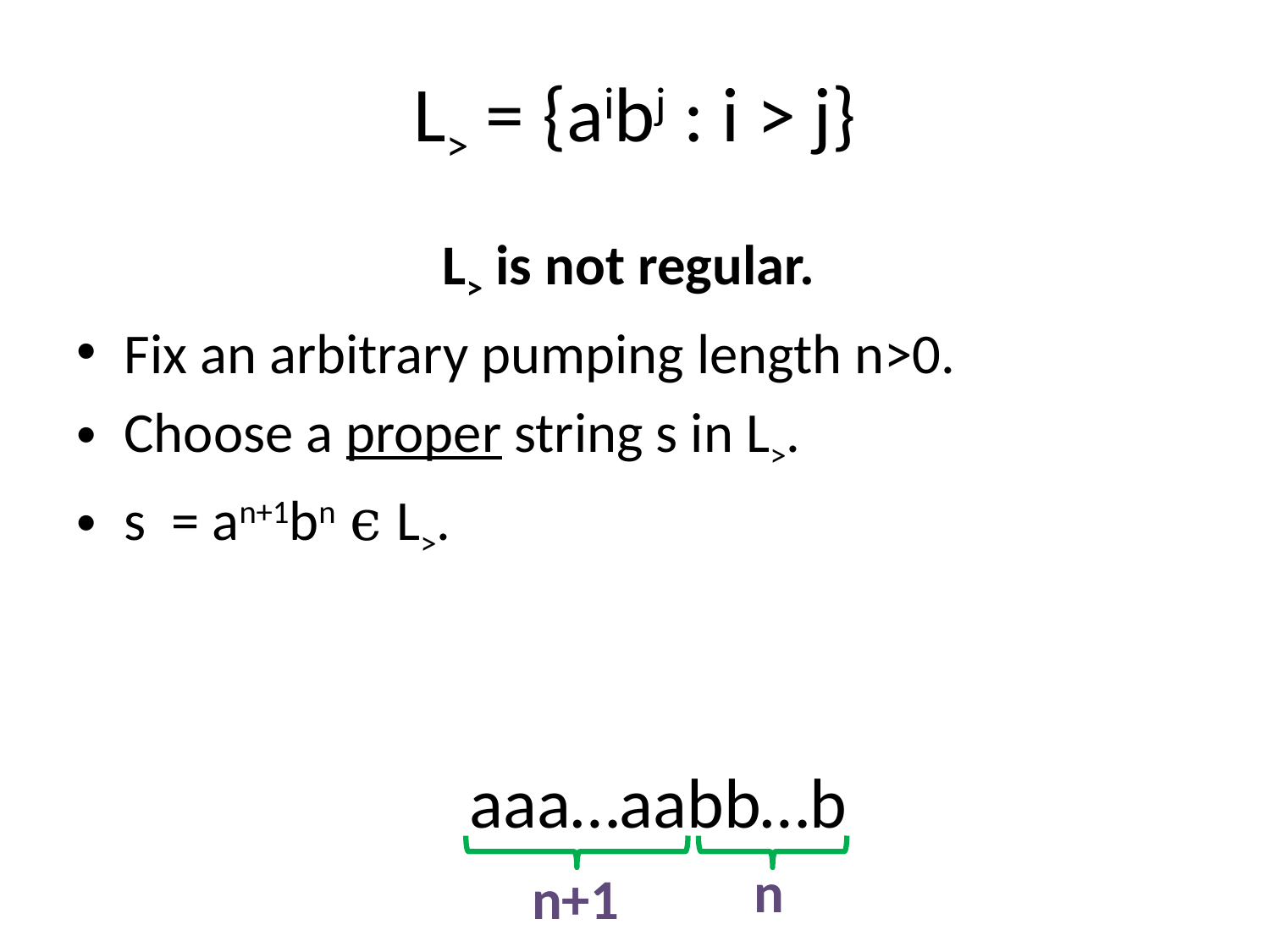

# L> = {aibj : i > j}
L> is not regular.
Fix an arbitrary pumping length n>0.
Choose a proper string s in L>.
s  = an+1bn ϵ L>.

aaa…aabb…b

n
n+1